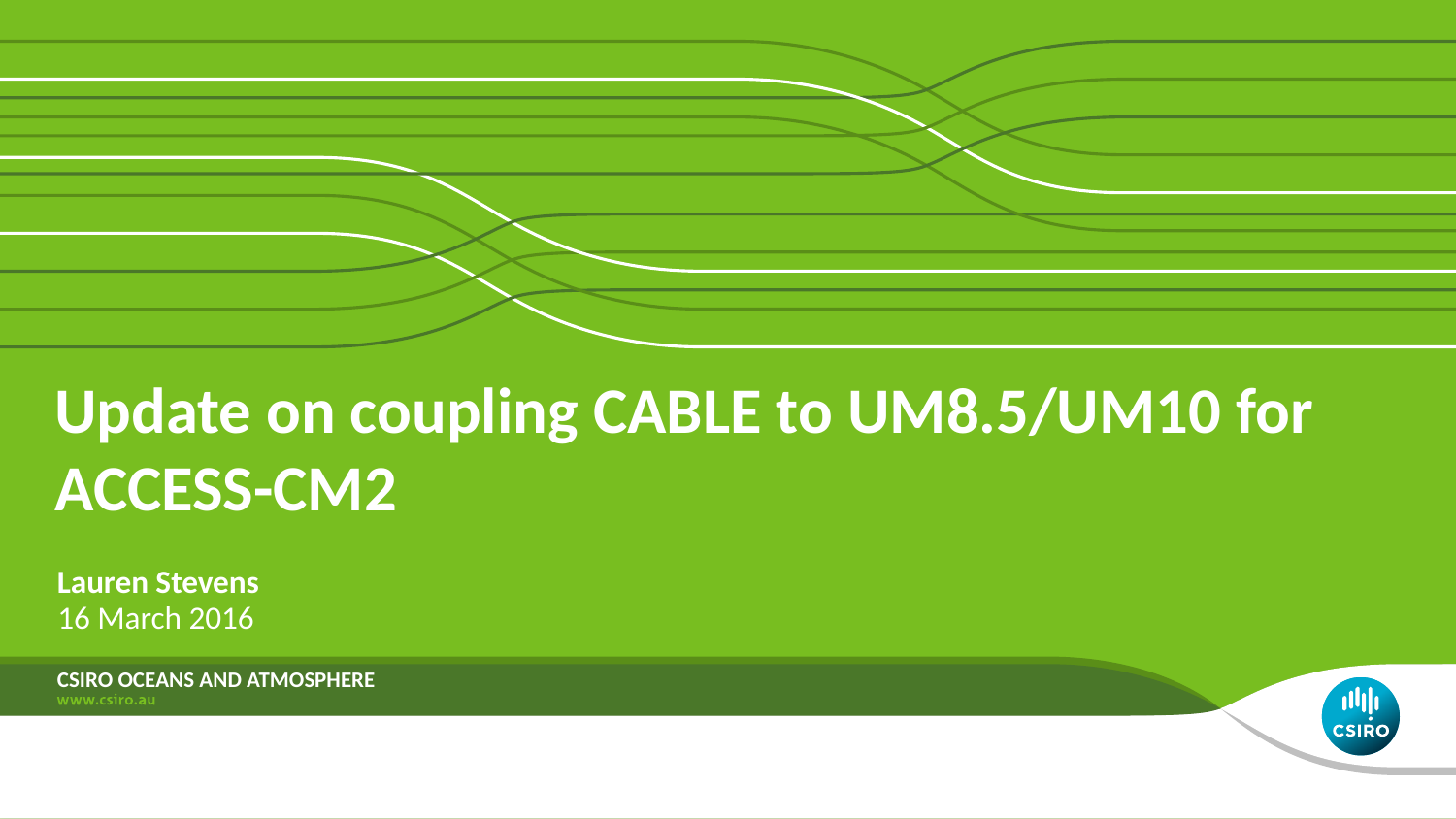

# Update on coupling CABLE to UM8.5/UM10 for ACCESS-CM2
Lauren Stevens
16 March 2016
CSIRO Oceans and Atmosphere